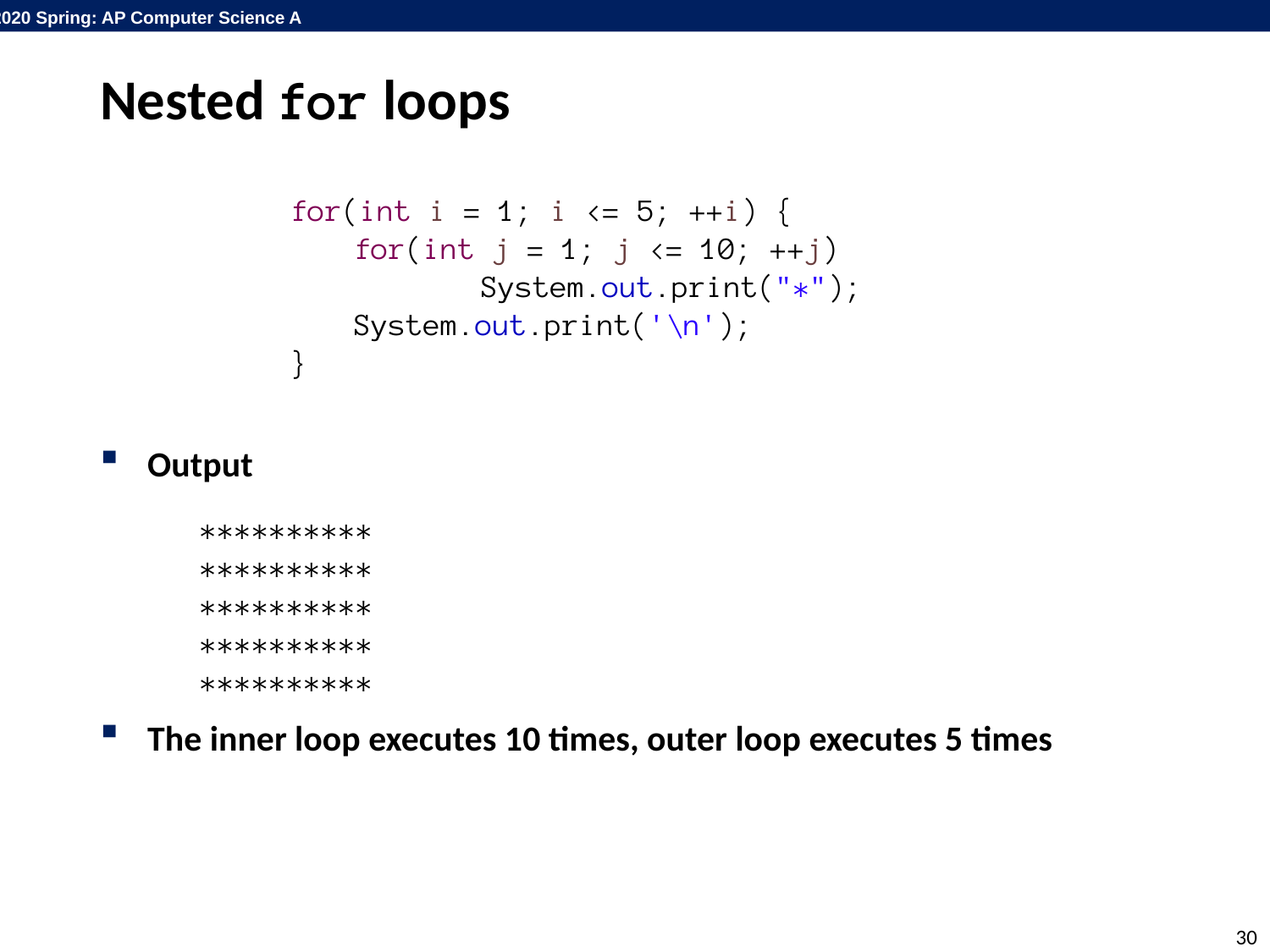

# Nested for loops

Output

The inner loop executes 10 times, outer loop executes 5 times
for(int i = 1; i <= 5; ++i) {
for(int j = 1; j <= 10; ++j)
	System.out.print("*");
System.out.print('\n');
}
**********
**********
**********
**********
**********
30